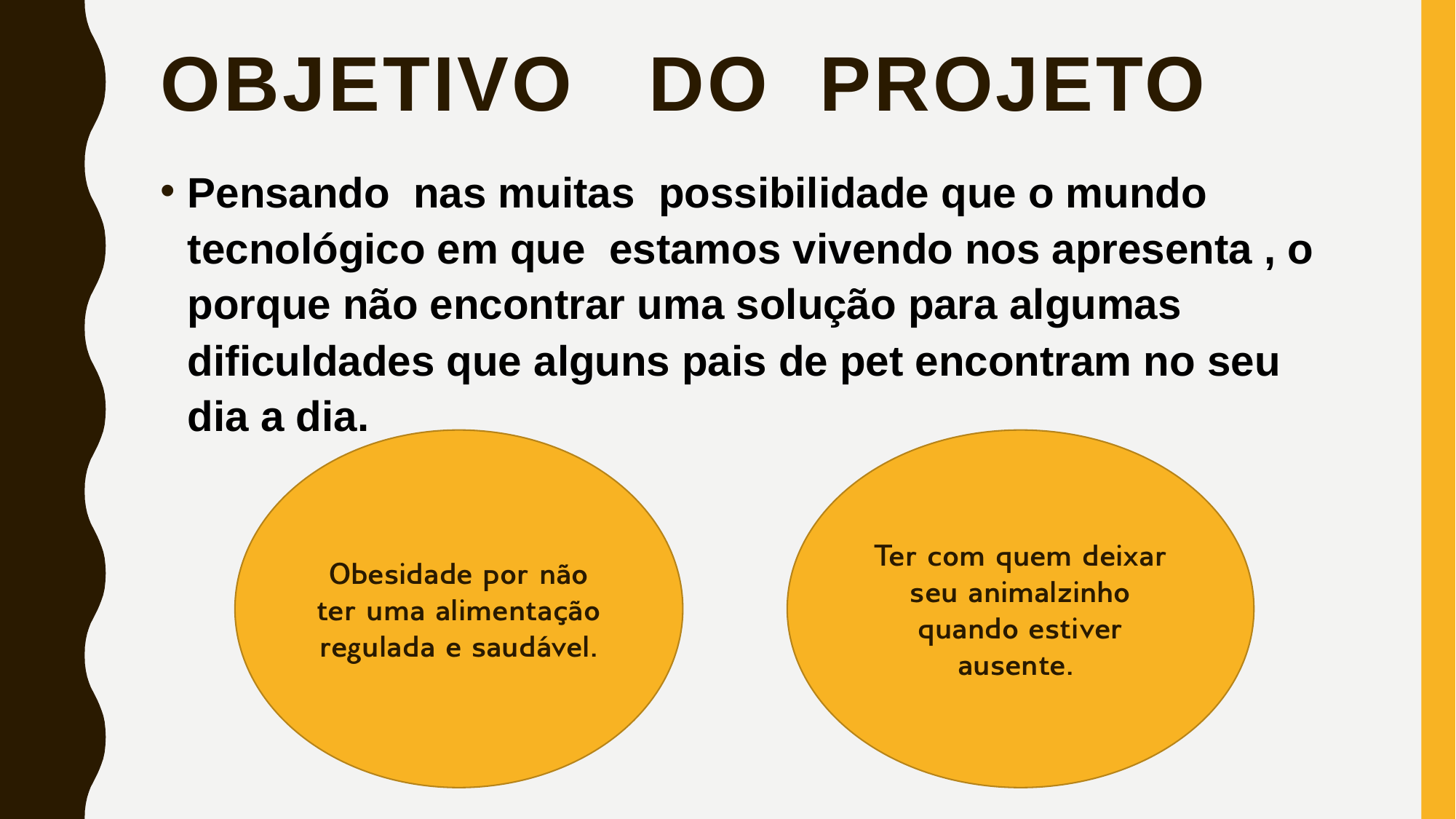

# Objetivo   do  PROJETO
Pensando  nas muitas  possibilidade que o mundo tecnológico em que  estamos vivendo nos apresenta , o porque não encontrar uma solução para algumas dificuldades que alguns pais de pet encontram no seu dia a dia.

Obesidade por não ter uma alimentação regulada e saudável.
Ter com quem deixar seu animalzinho quando estiver ausente.